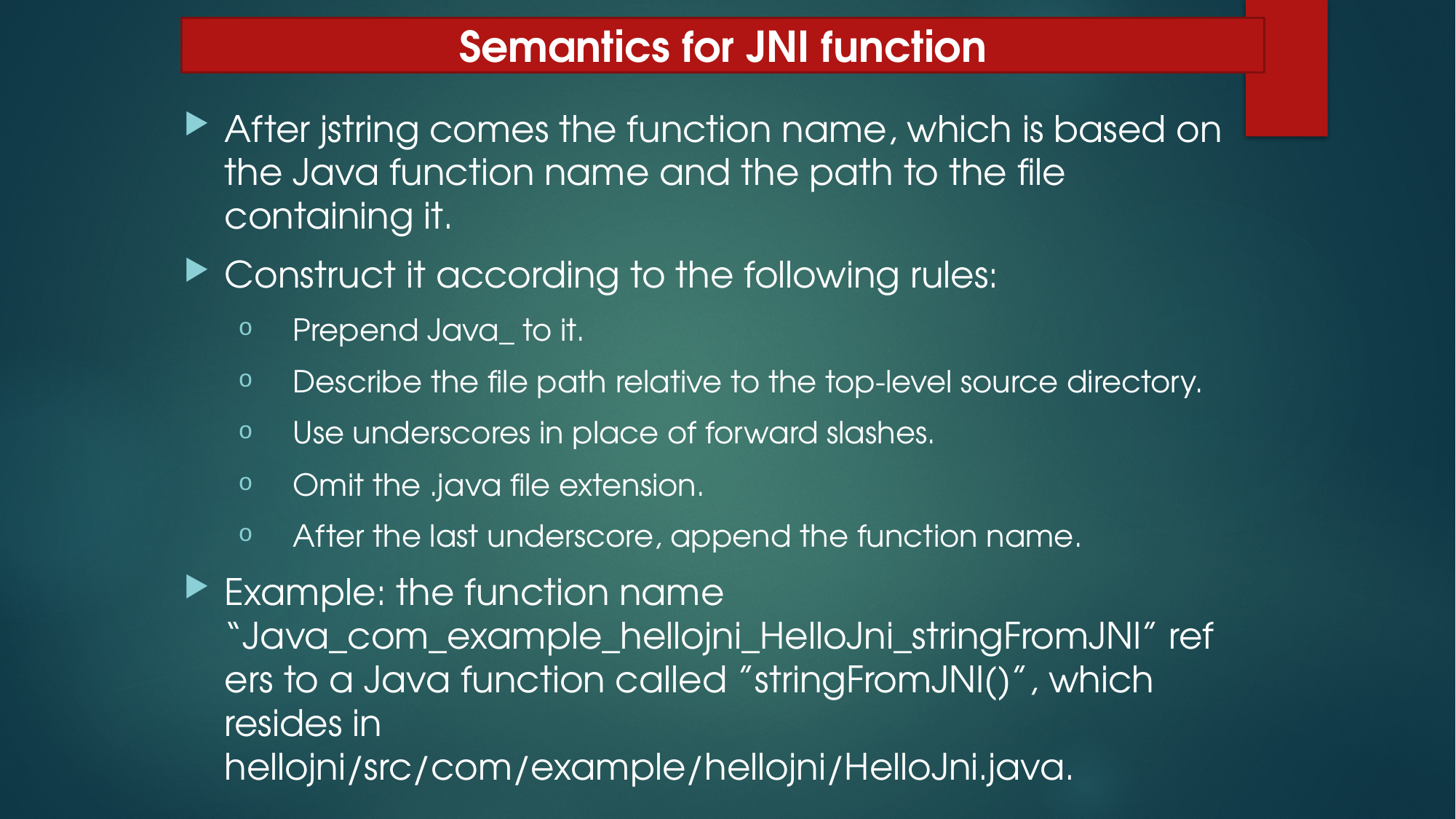

Semantics for JNI function
After jstring comes the function name, which is based on the Java function name and the path to the file containing it.
Construct it according to the following rules:
Prepend Java_ to it.
Describe the file path relative to the top-level source directory.
Use underscores in place of forward slashes.
Omit the .java file extension.
After the last underscore, append the function name.
Example: the function name “Java_com_example_hellojni_HelloJni_stringFromJNI” refers to a Java function called ”stringFromJNI()”, which resides in hellojni/src/com/example/hellojni/HelloJni.java.